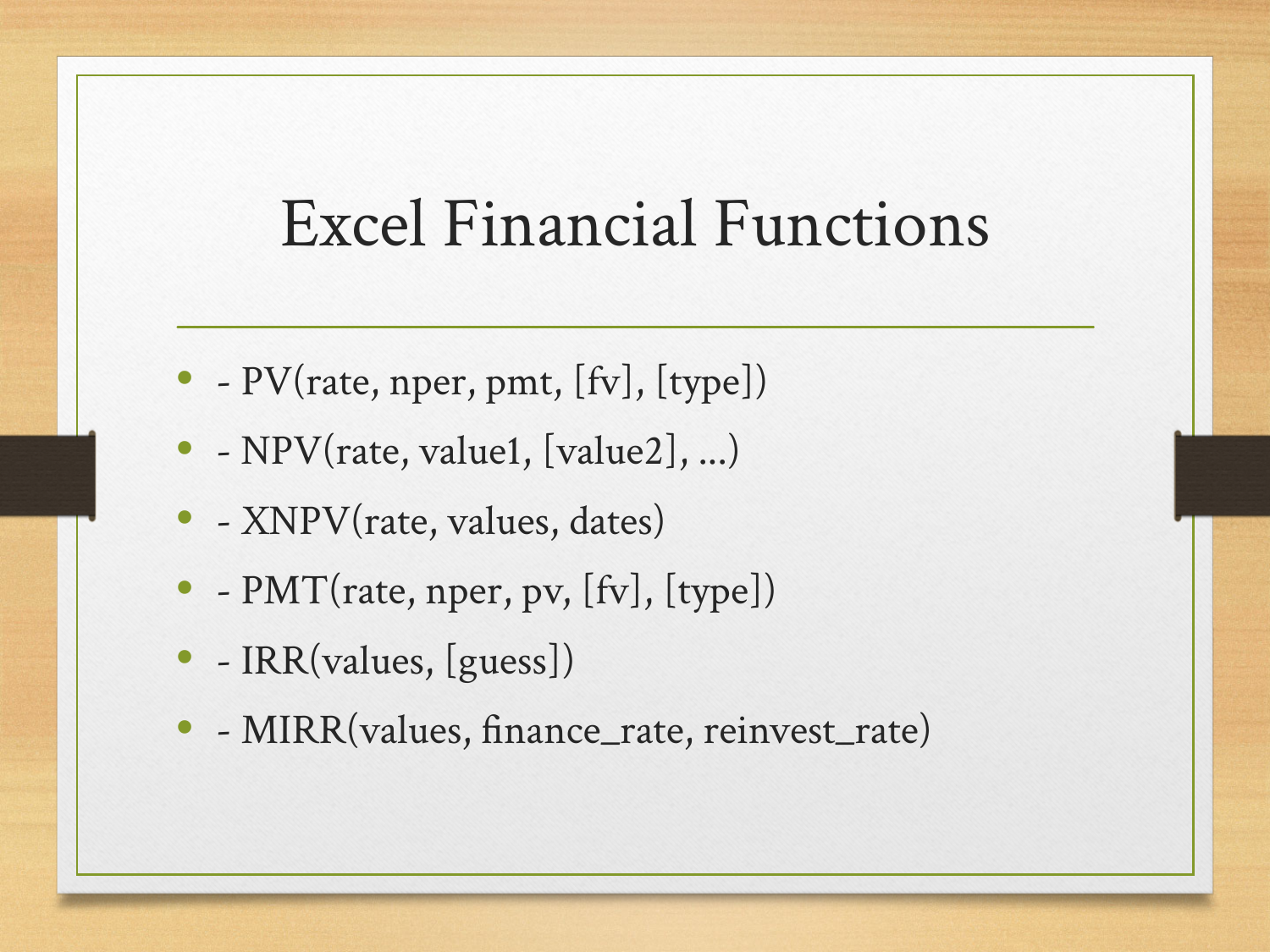

# Excel Financial Functions
- PV(rate, nper, pmt, [fv], [type])
- NPV(rate, value1, [value2], ...)
- XNPV(rate, values, dates)
- PMT(rate, nper, pv, [fv], [type])
- IRR(values, [guess])
- MIRR(values, finance_rate, reinvest_rate)